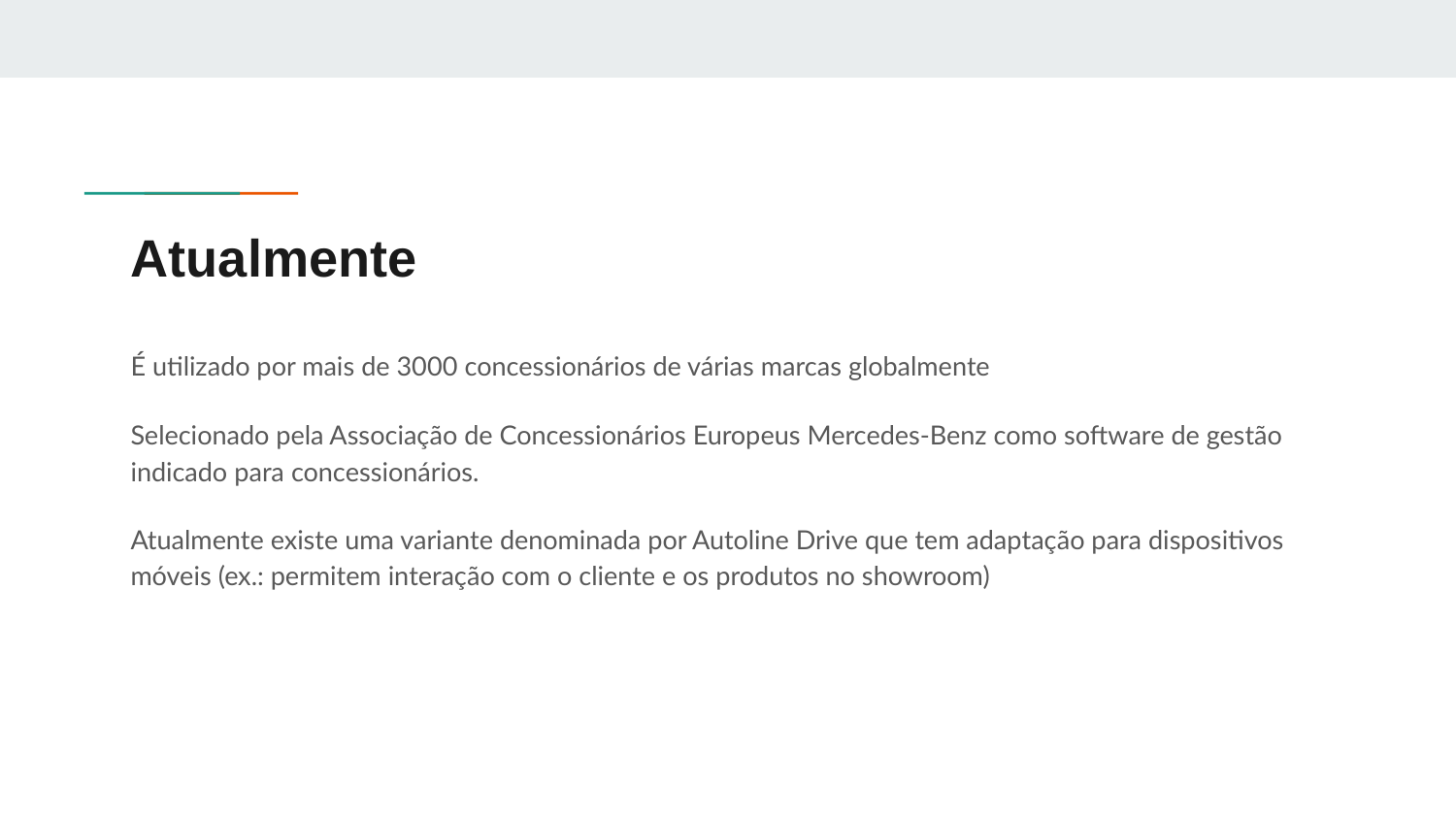

# Atualmente
É utilizado por mais de 3000 concessionários de várias marcas globalmente
Selecionado pela Associação de Concessionários Europeus Mercedes-Benz como software de gestão indicado para concessionários.
Atualmente existe uma variante denominada por Autoline Drive que tem adaptação para dispositivos móveis (ex.: permitem interação com o cliente e os produtos no showroom)